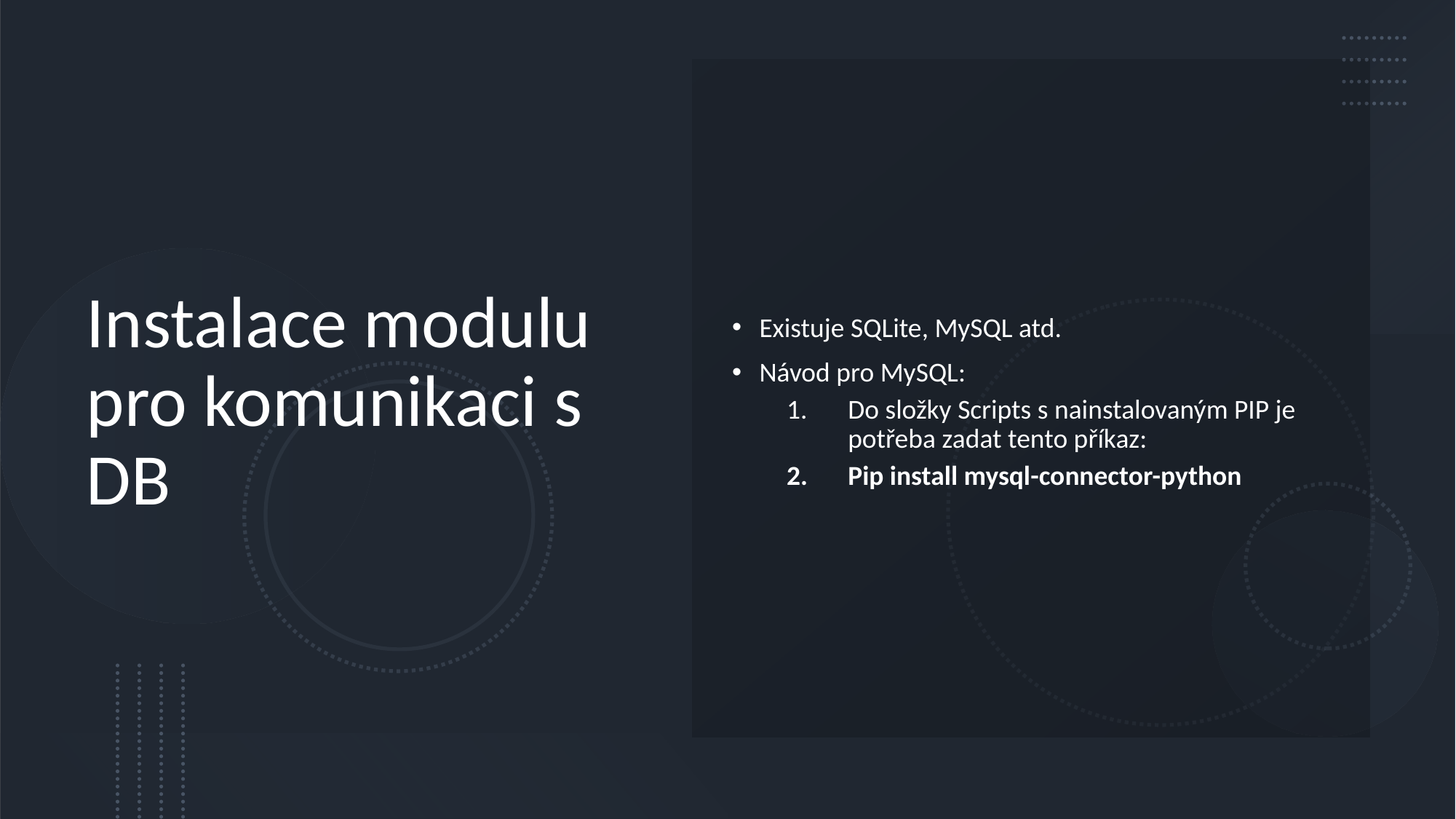

# Instalace modulu pro komunikaci s DB
Existuje SQLite, MySQL atd.
Návod pro MySQL:
Do složky Scripts s nainstalovaným PIP je potřeba zadat tento příkaz:
Pip install mysql-connector-python